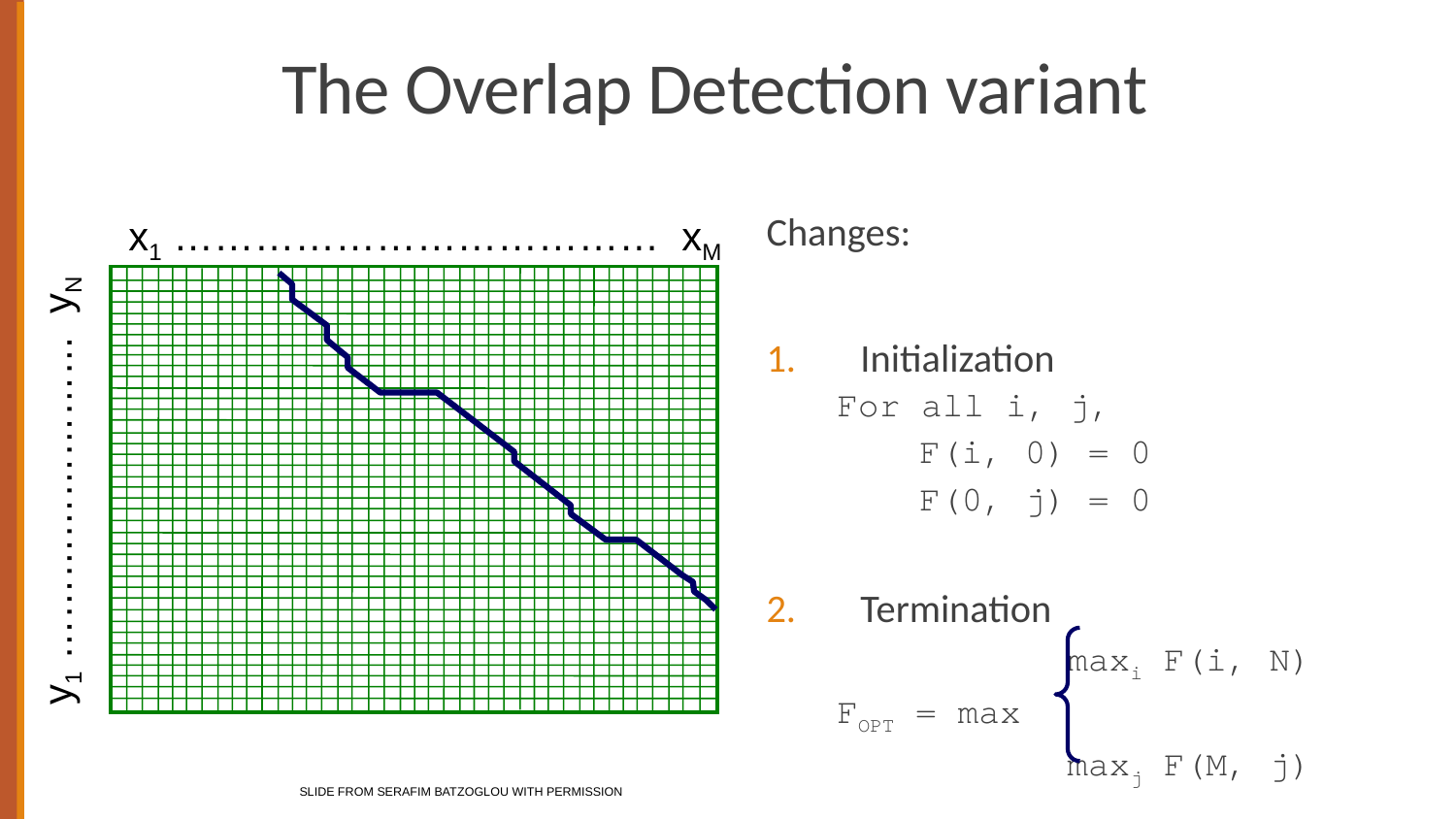

# The Overlap Detection variant
x1 ………………………………  xM
Changes:

Initialization
For all i, j,
	F(i, 0) = 0
	F(0, j) = 0

Termination
	       maxi F(i, N)
FOPT = max
	       maxj F(M, j)

y1 ……………………  yN

Slide from Serafim Batzoglou WITH PERMISSION